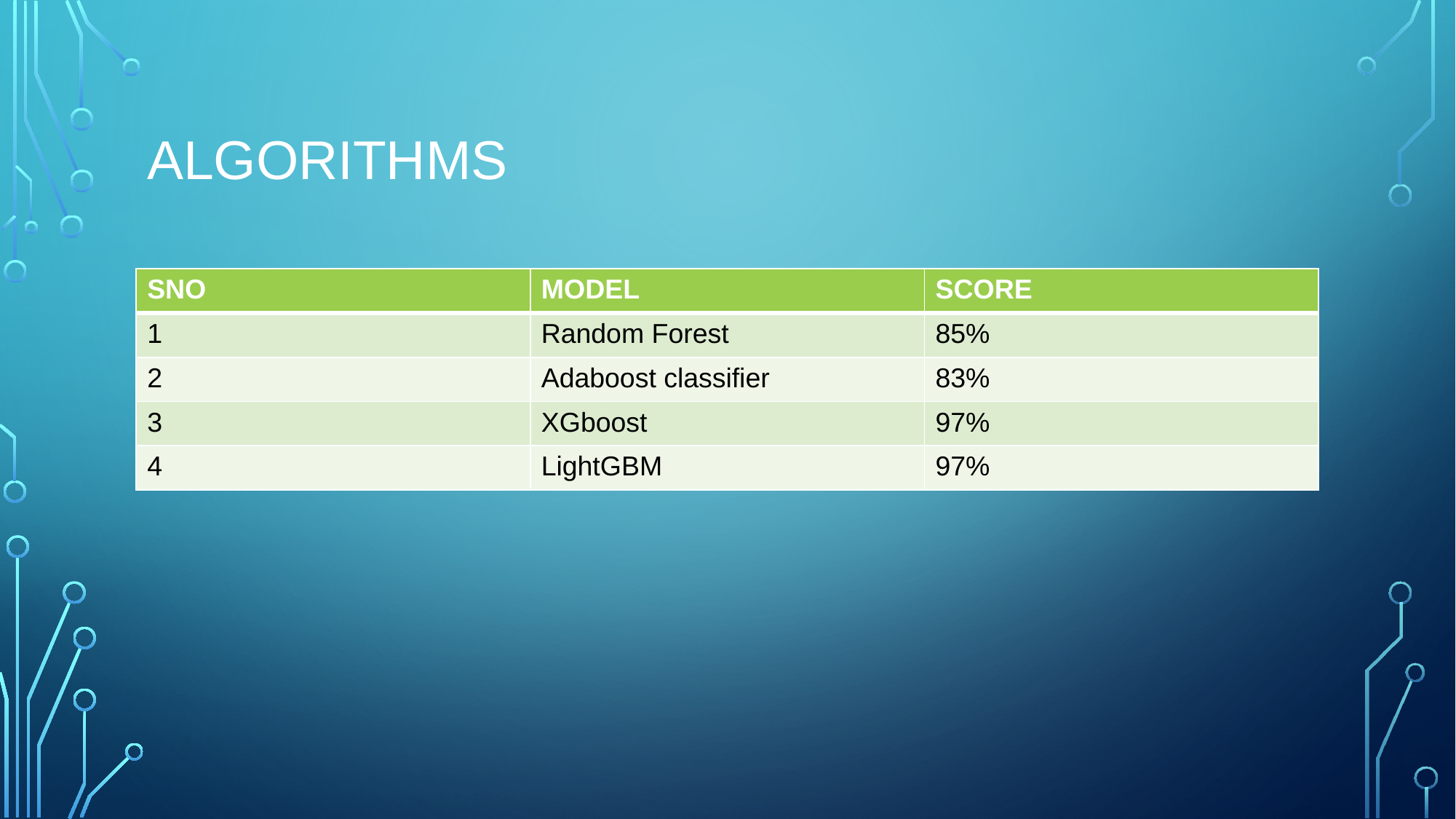

# Algorithms
| SNO | MODEL | SCORE |
| --- | --- | --- |
| 1 | Random Forest | 85% |
| 2 | Adaboost classifier | 83% |
| 3 | XGboost | 97% |
| 4 | LightGBM | 97% |